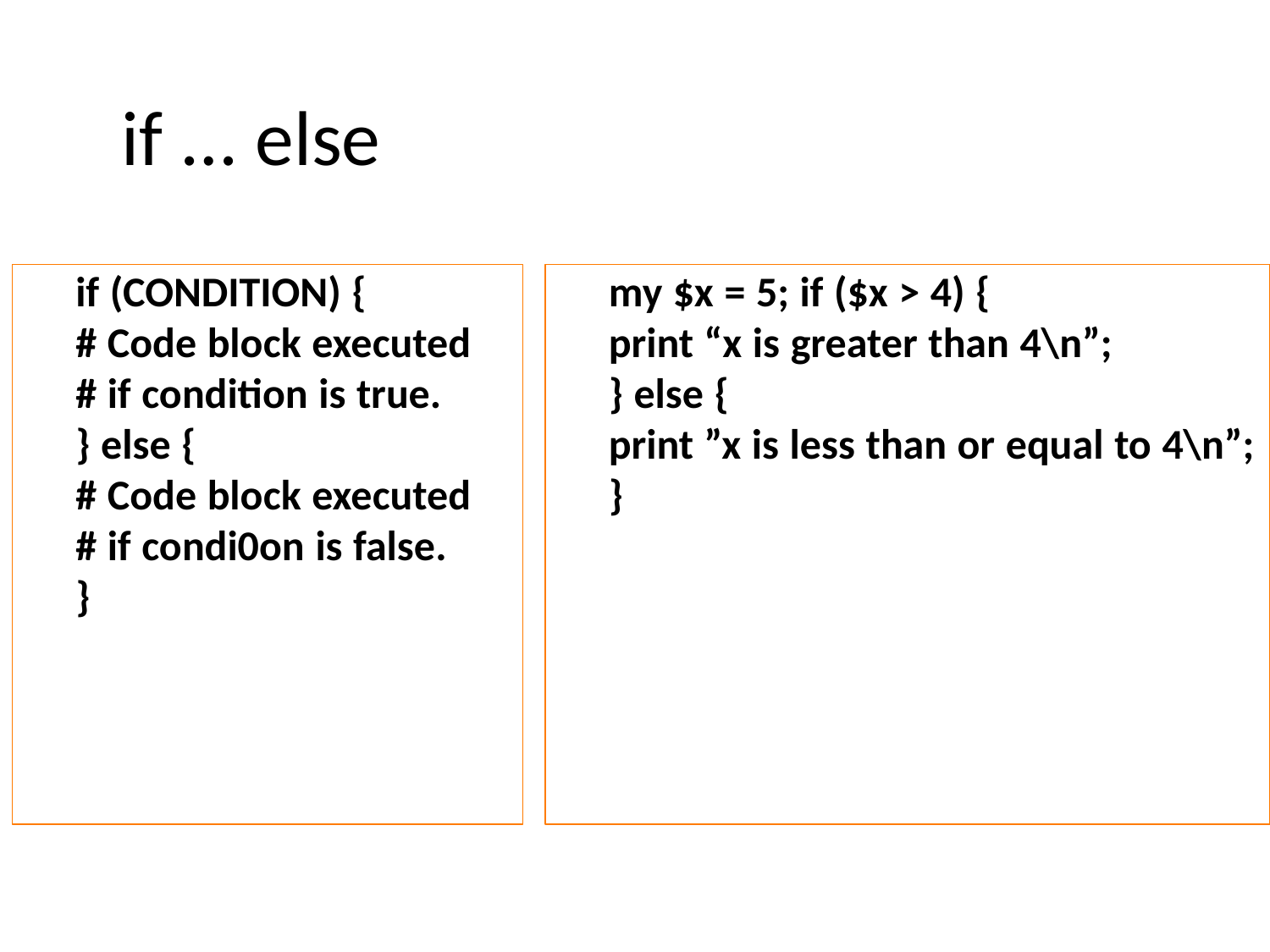

if … else
if (CONDITION) {
# Code block executed
# if condition is true.
} else {
# Code block executed
# if condi0on is false.
}
my $x = 5; if ($x > 4) {
print “x is greater than 4\n”;
} else {
print ”x is less than or equal to 4\n”;
}